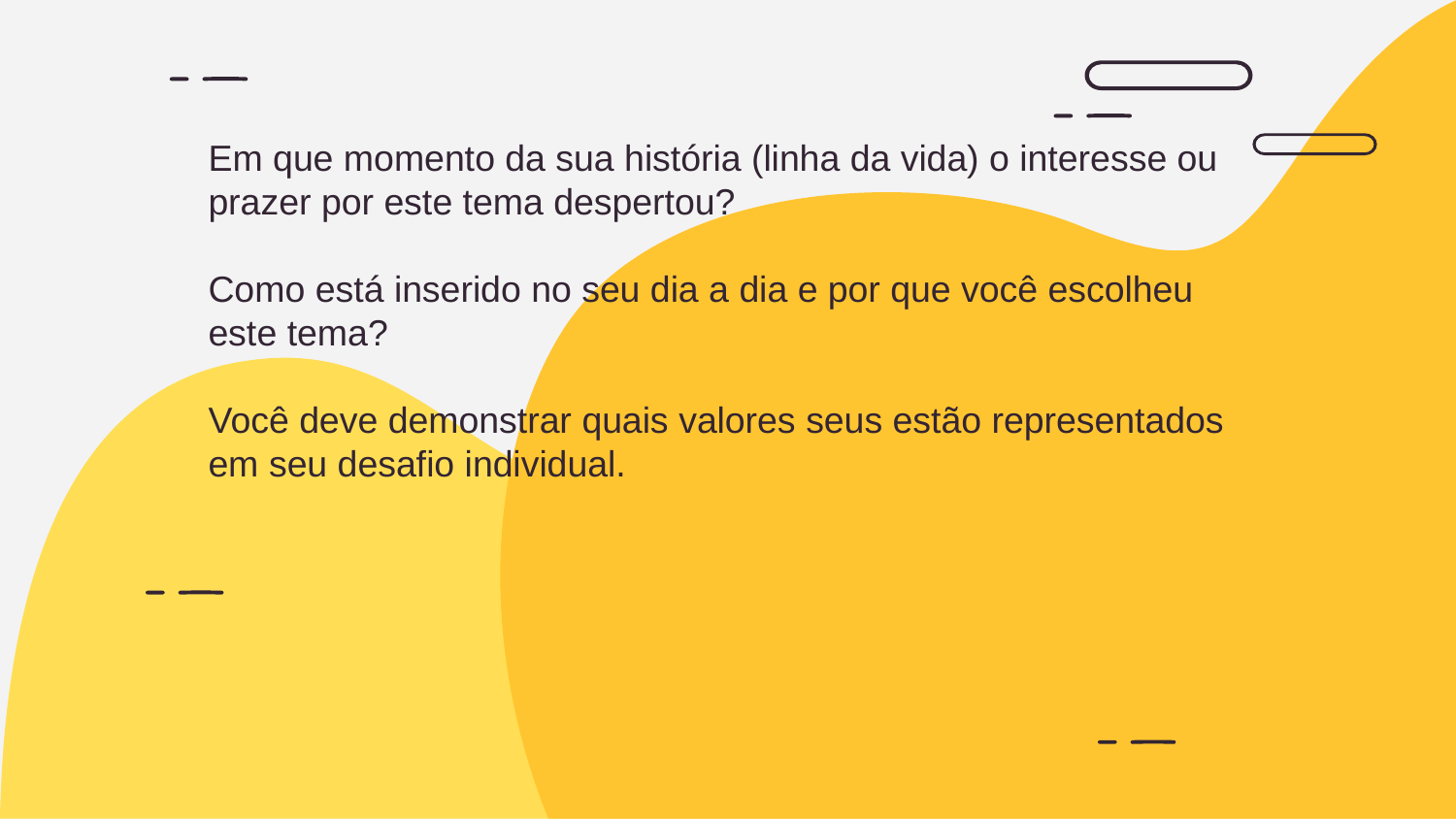

# Em que momento da sua história (linha da vida) o interesse ou prazer por este tema despertou? Como está inserido no seu dia a dia e por que você escolheu este tema? Você deve demonstrar quais valores seus estão representados em seu desafio individual.